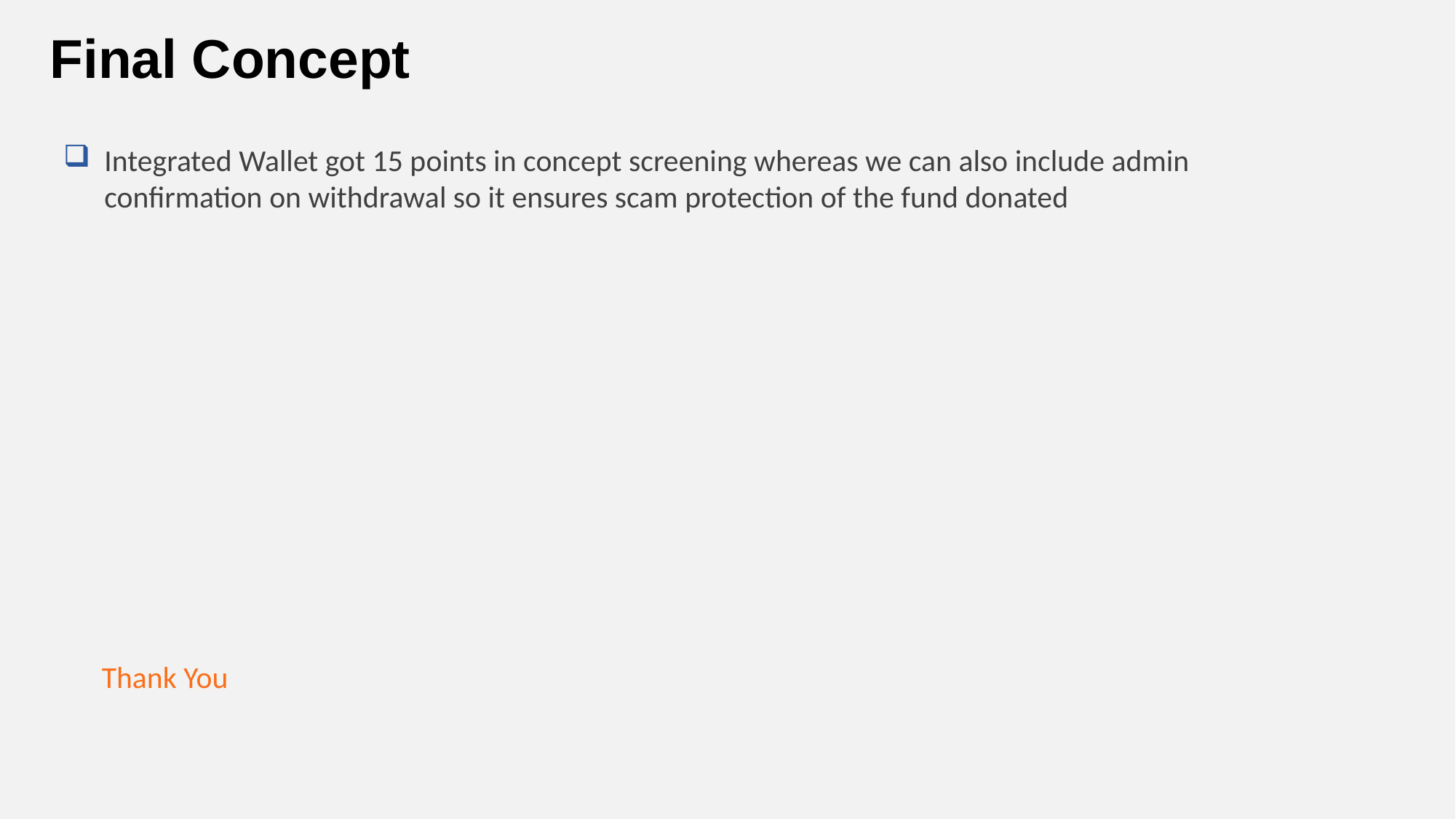

# Final Concept

Integrated Wallet got 15 points in concept screening whereas we can also include admin confirmation on withdrawal so it ensures scam protection of the fund donated
Thank You